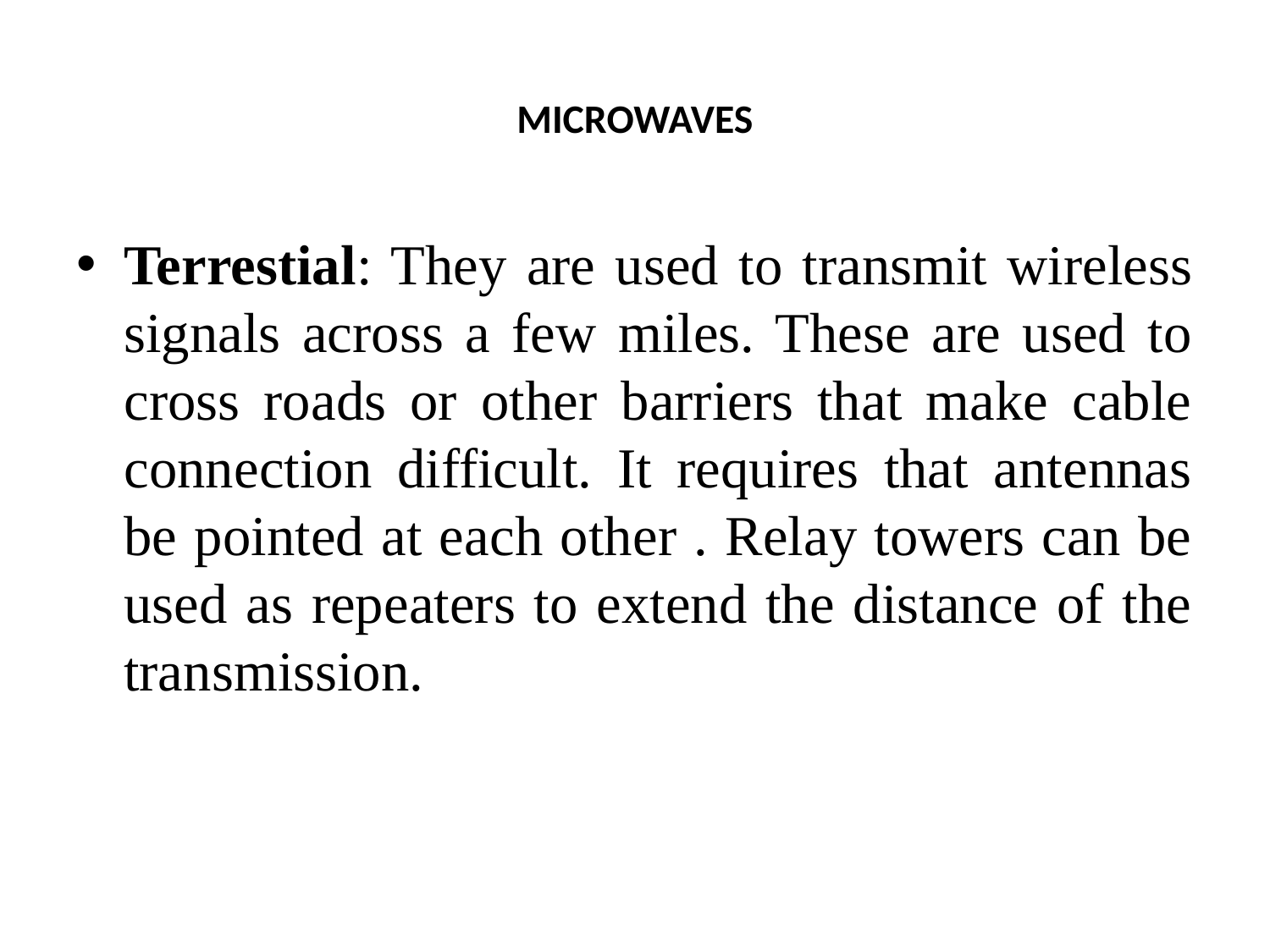

# MICROWAVES
Terrestial: They are used to transmit wireless signals across a few miles. These are used to cross roads or other barriers that make cable connection difficult. It requires that antennas be pointed at each other . Relay towers can be used as repeaters to extend the distance of the transmission.